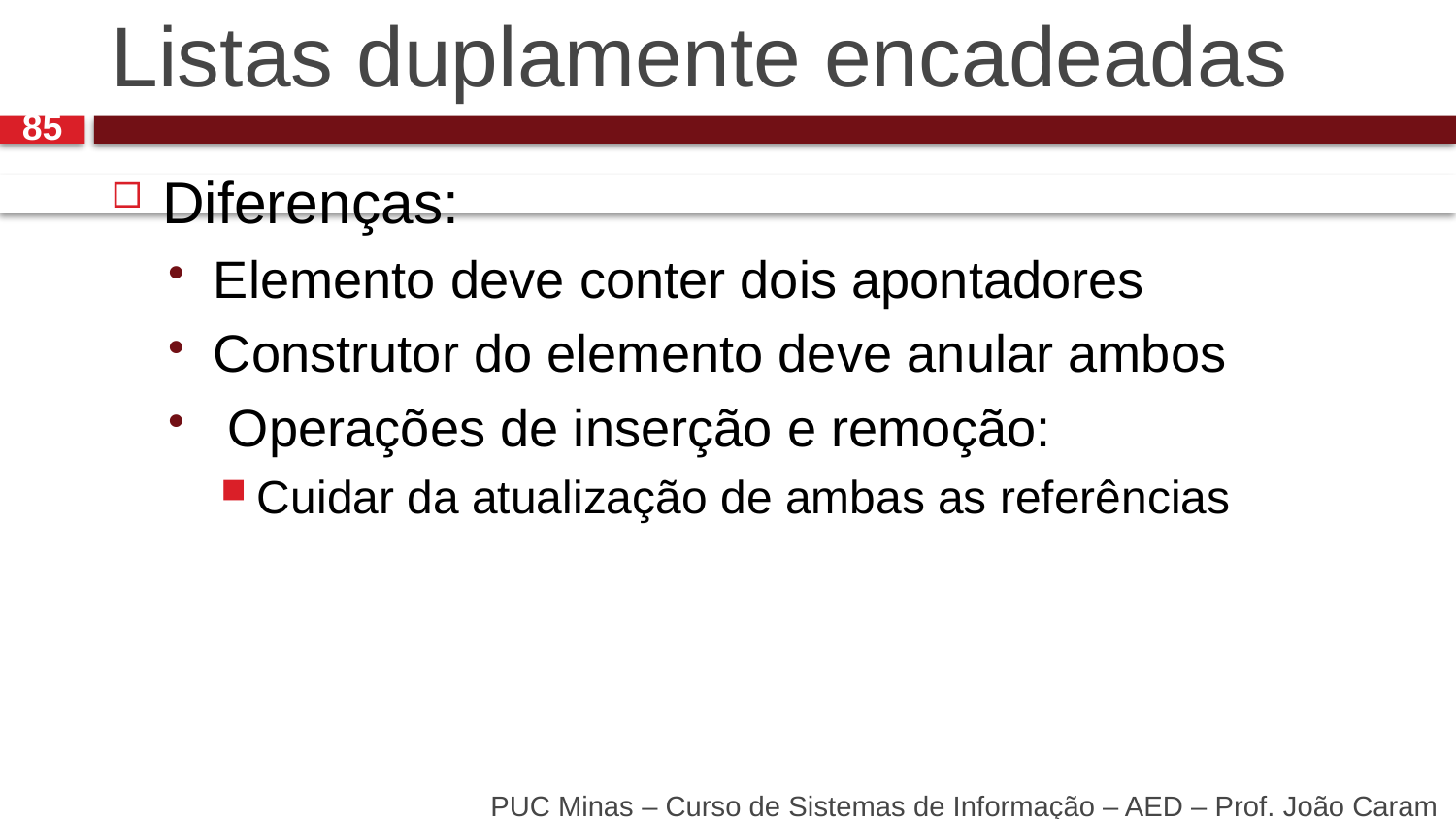

# Listas duplamente encadeadas
85
Diferenças:
Elemento deve conter dois apontadores
Construtor do elemento deve anular ambos
 Operações de inserção e remoção:
Cuidar da atualização de ambas as referências
PUC Minas – Curso de Sistemas de Informação – AED – Prof. João Caram